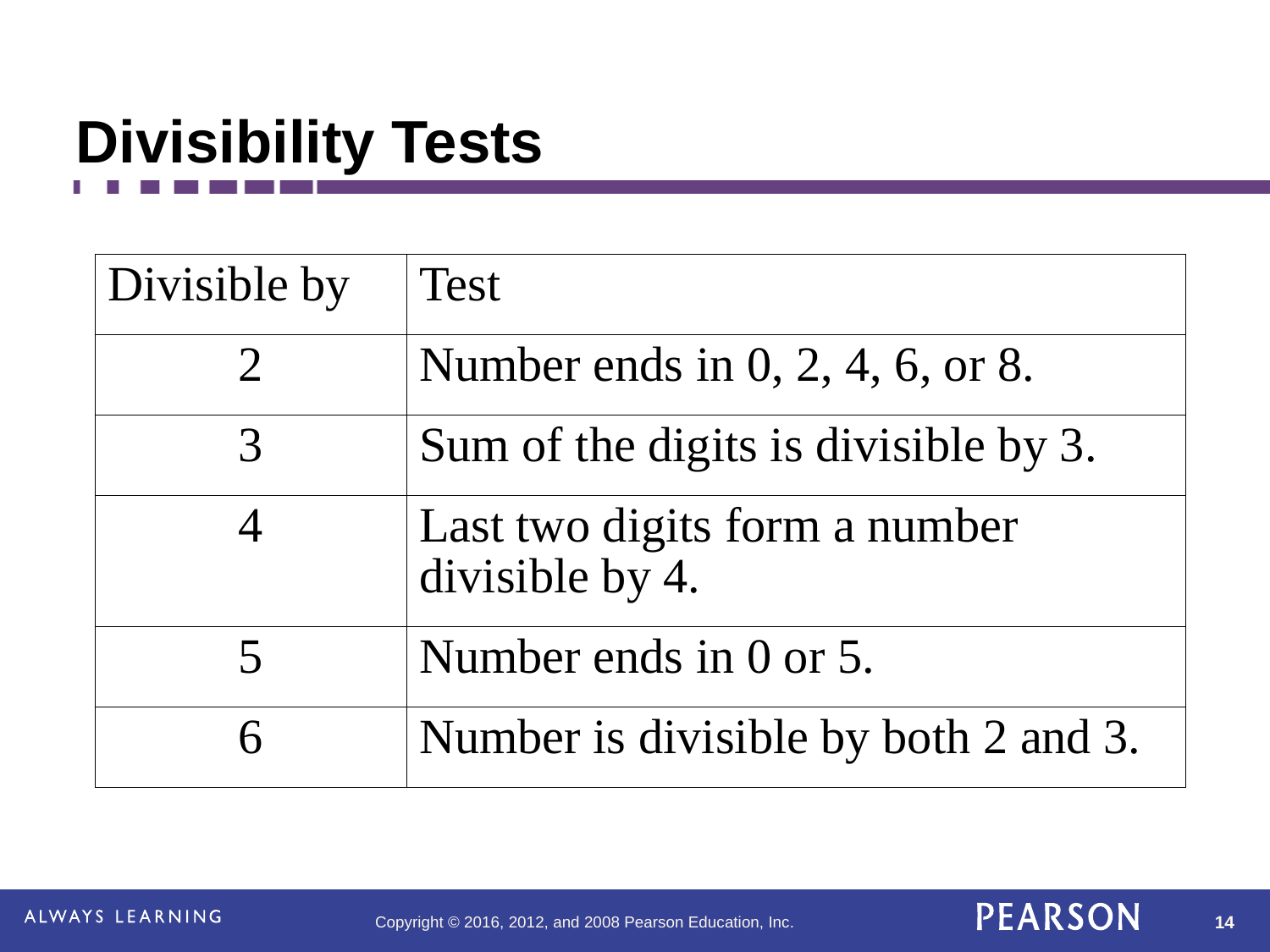

Divisibility Tests
| Divisible by | Test |
| --- | --- |
| 2 | Number ends in 0, 2, 4, 6, or 8. |
| 3 | Sum of the digits is divisible by 3. |
| 4 | Last two digits form a number divisible by 4. |
| 5 | Number ends in 0 or 5. |
| 6 | Number is divisible by both 2 and 3. |